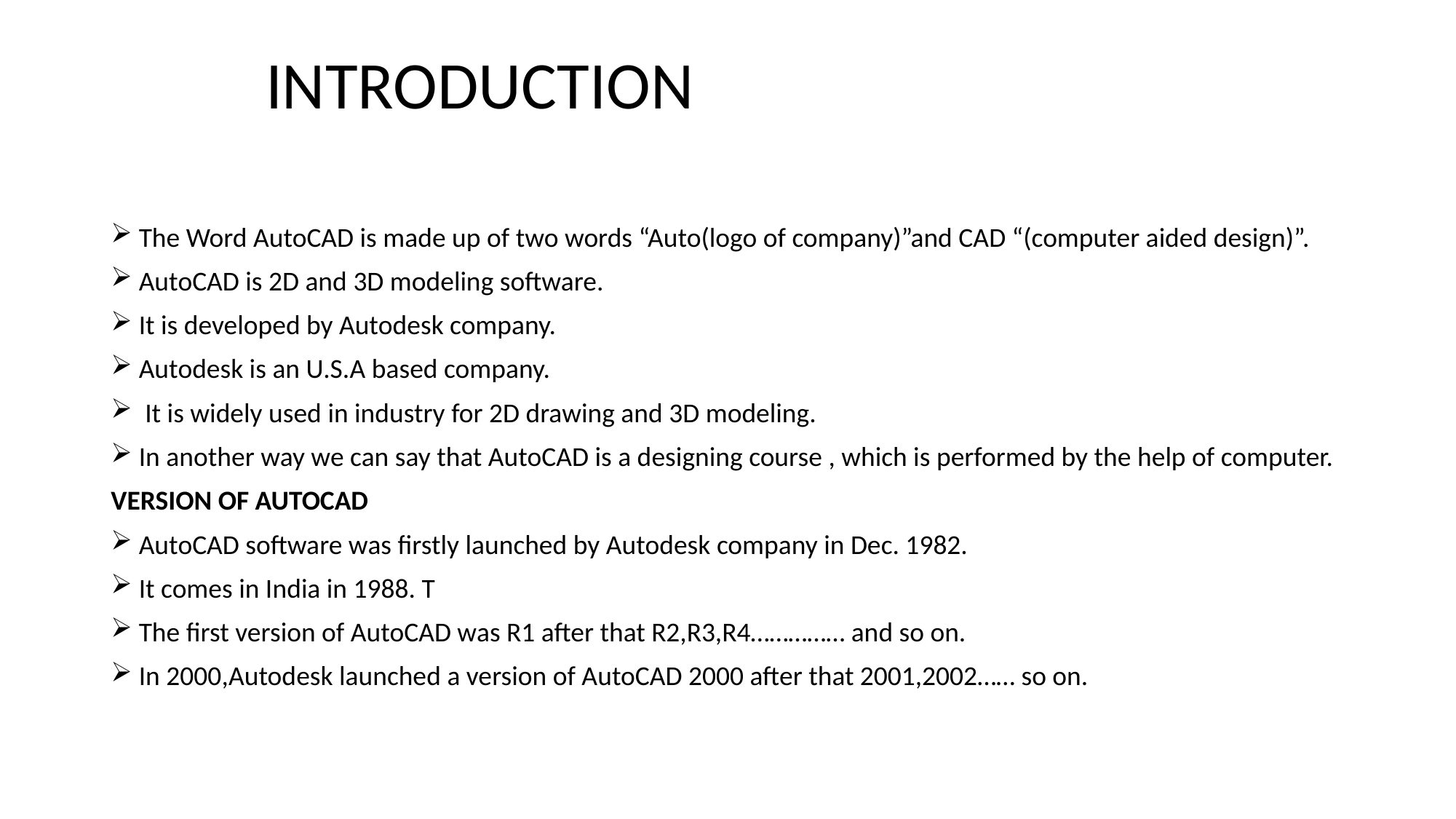

# INTRODUCTION
The Word AutoCAD is made up of two words “Auto(logo of company)”and CAD “(computer aided design)”.
AutoCAD is 2D and 3D modeling software.
It is developed by Autodesk company.
Autodesk is an U.S.A based company.
 It is widely used in industry for 2D drawing and 3D modeling.
In another way we can say that AutoCAD is a designing course , which is performed by the help of computer.
VERSION OF AUTOCAD
AutoCAD software was firstly launched by Autodesk company in Dec. 1982.
It comes in India in 1988. T
The first version of AutoCAD was R1 after that R2,R3,R4…………… and so on.
In 2000,Autodesk launched a version of AutoCAD 2000 after that 2001,2002…… so on.